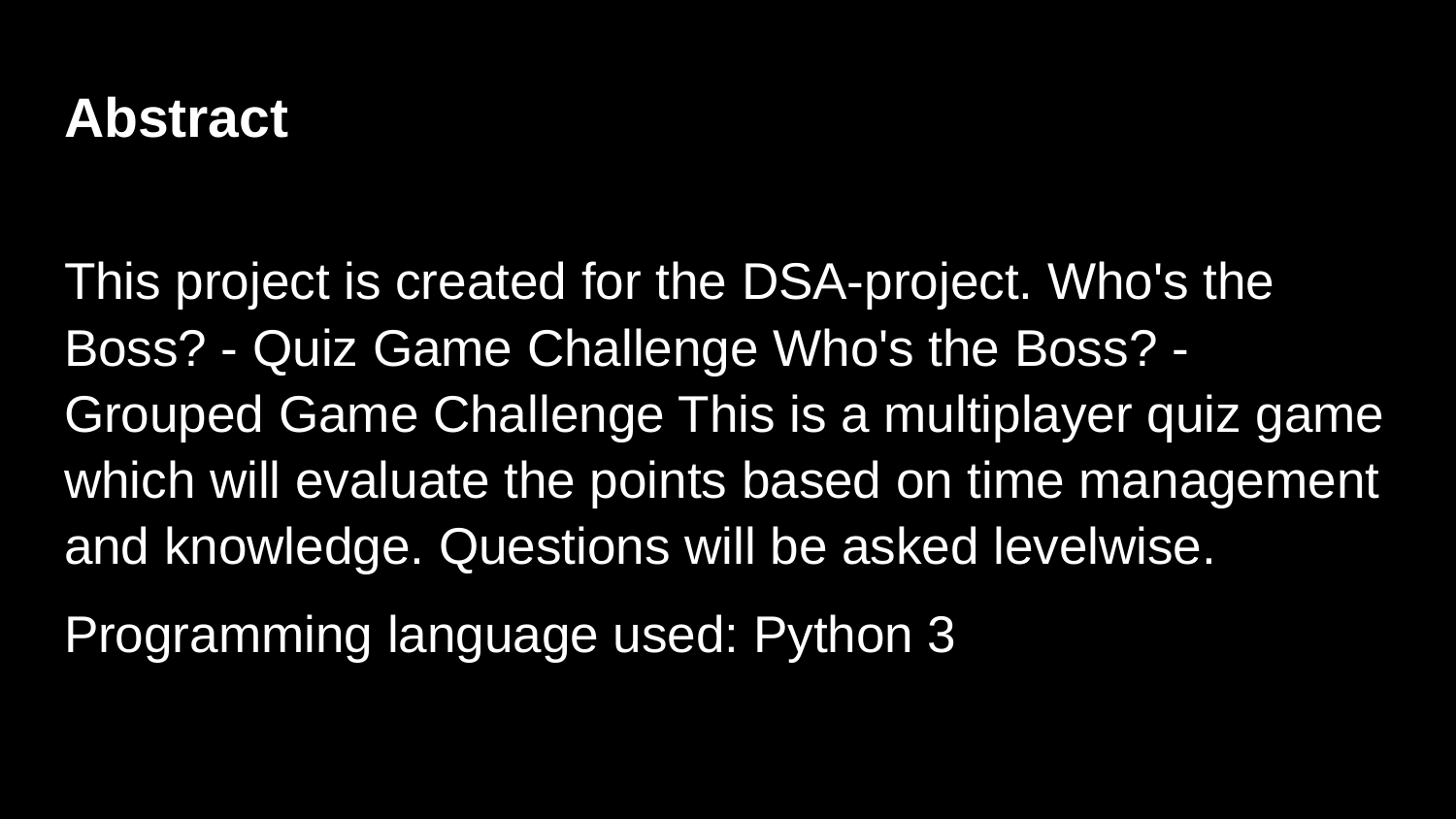

# Abstract

This project is created for the DSA-project. Who's the Boss? - Quiz Game Challenge Who's the Boss? - Grouped Game Challenge This is a multiplayer quiz game which will evaluate the points based on time management and knowledge. Questions will be asked levelwise.
Programming language used: Python 3